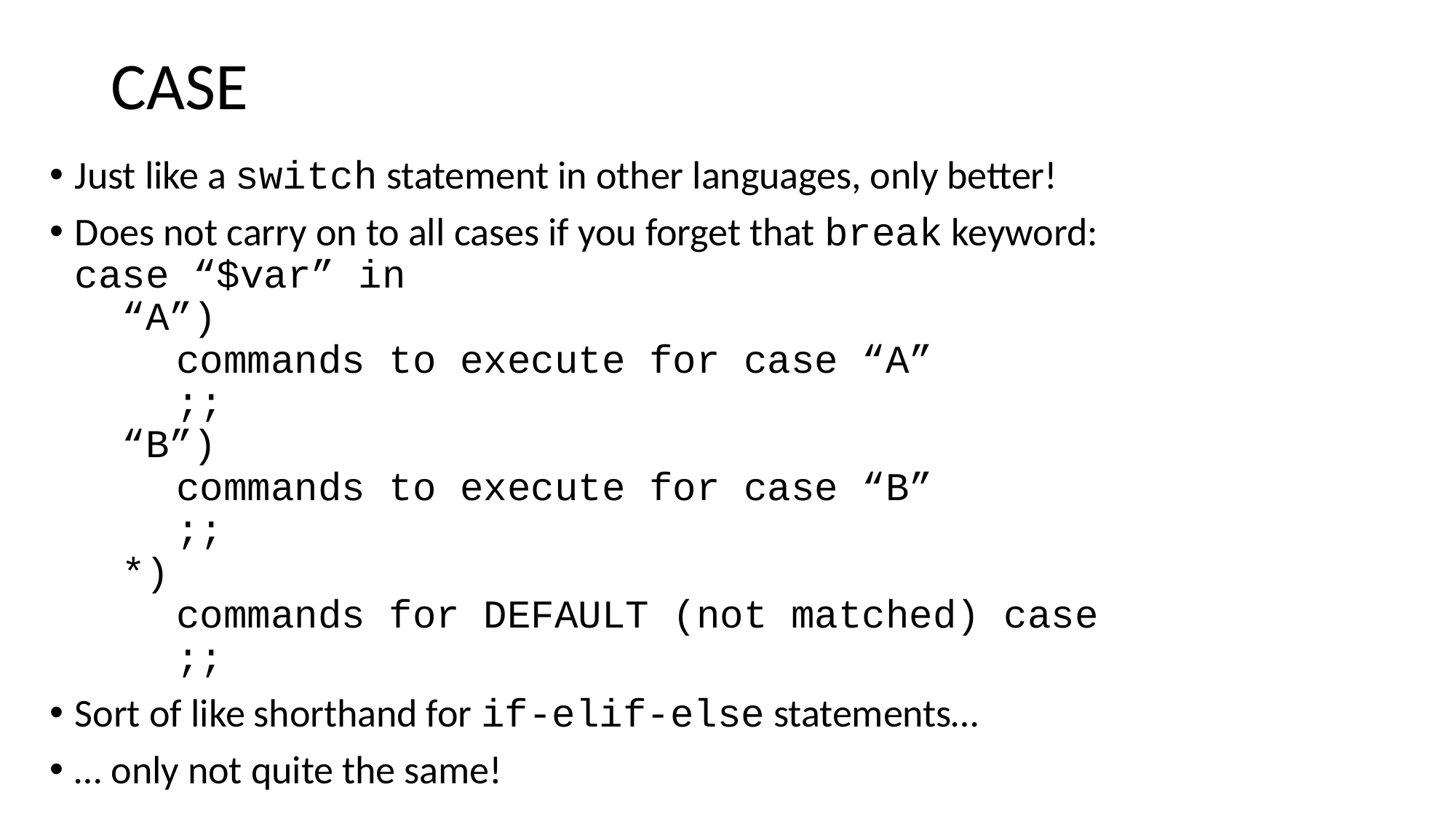

# CASE
Just like a switch statement in other languages, only better!
Does not carry on to all cases if you forget that break keyword:
case “$var” in
  “A”)
		commands to execute for case “A”
		;;
  “B”)
		commands to execute for case “B”
		;;
  *)
		commands for DEFAULT (not matched) case
		;;
Sort of like shorthand for if-elif-else statements…
… only not quite the same!